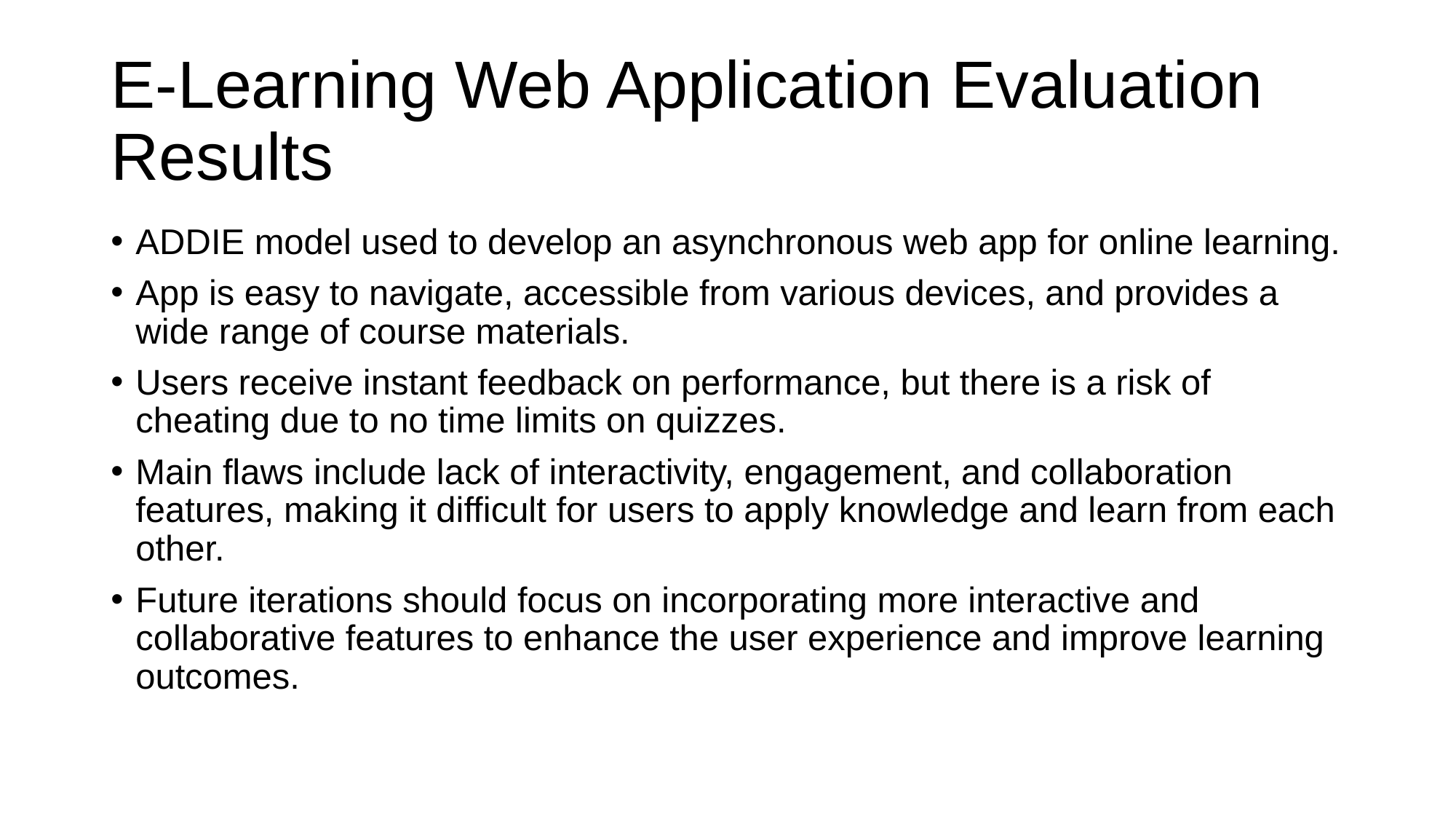

# E-Learning Web Application Evaluation Results
ADDIE model used to develop an asynchronous web app for online learning.
App is easy to navigate, accessible from various devices, and provides a wide range of course materials.
Users receive instant feedback on performance, but there is a risk of cheating due to no time limits on quizzes.
Main flaws include lack of interactivity, engagement, and collaboration features, making it difficult for users to apply knowledge and learn from each other.
Future iterations should focus on incorporating more interactive and collaborative features to enhance the user experience and improve learning outcomes.